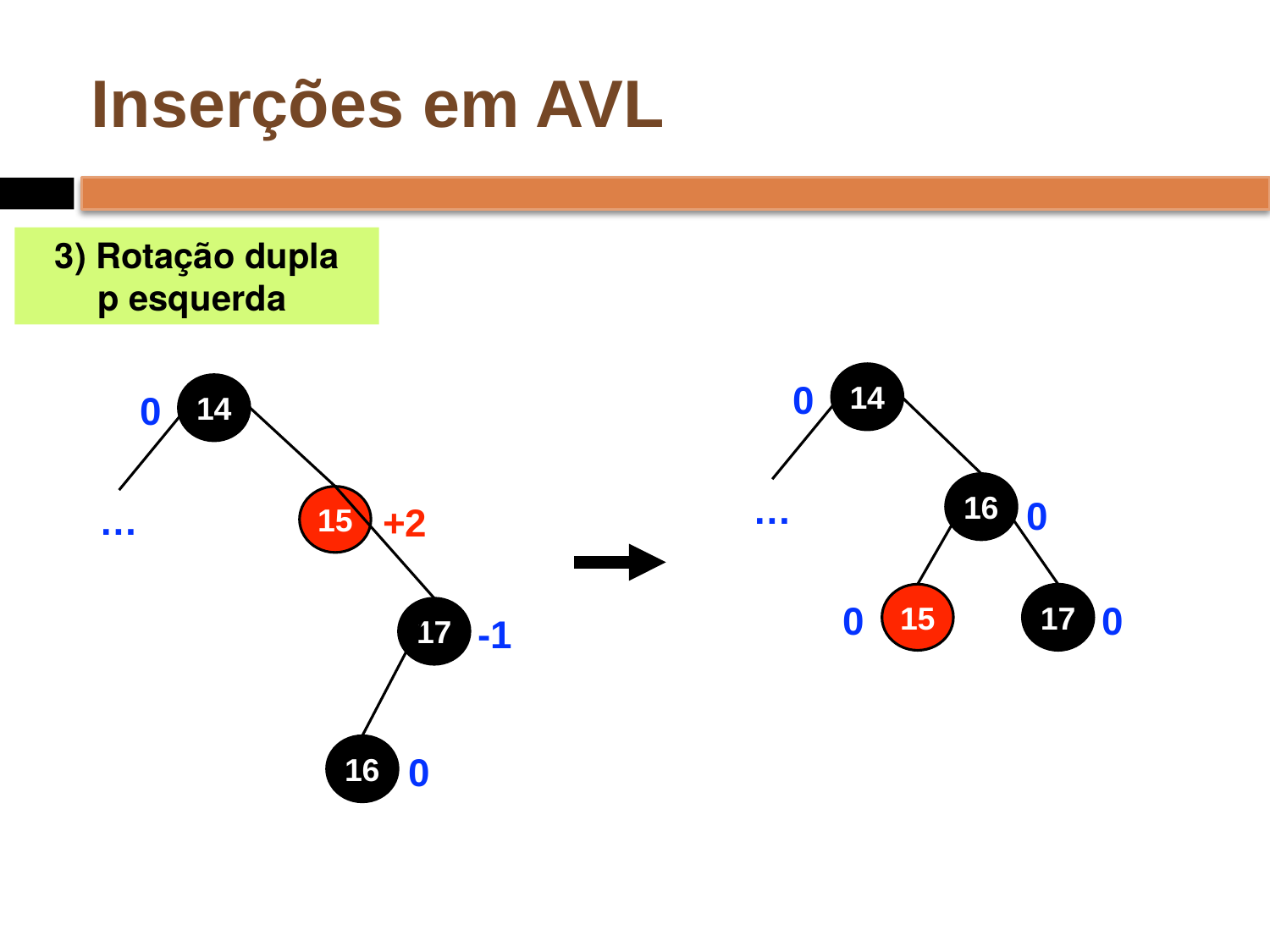

# Inserções em AVL
3) Rotação dupla
p esquerda
14
0
14
0
16
…
0
15
…
+2

15
17
0
0
17
-1
16
0
47